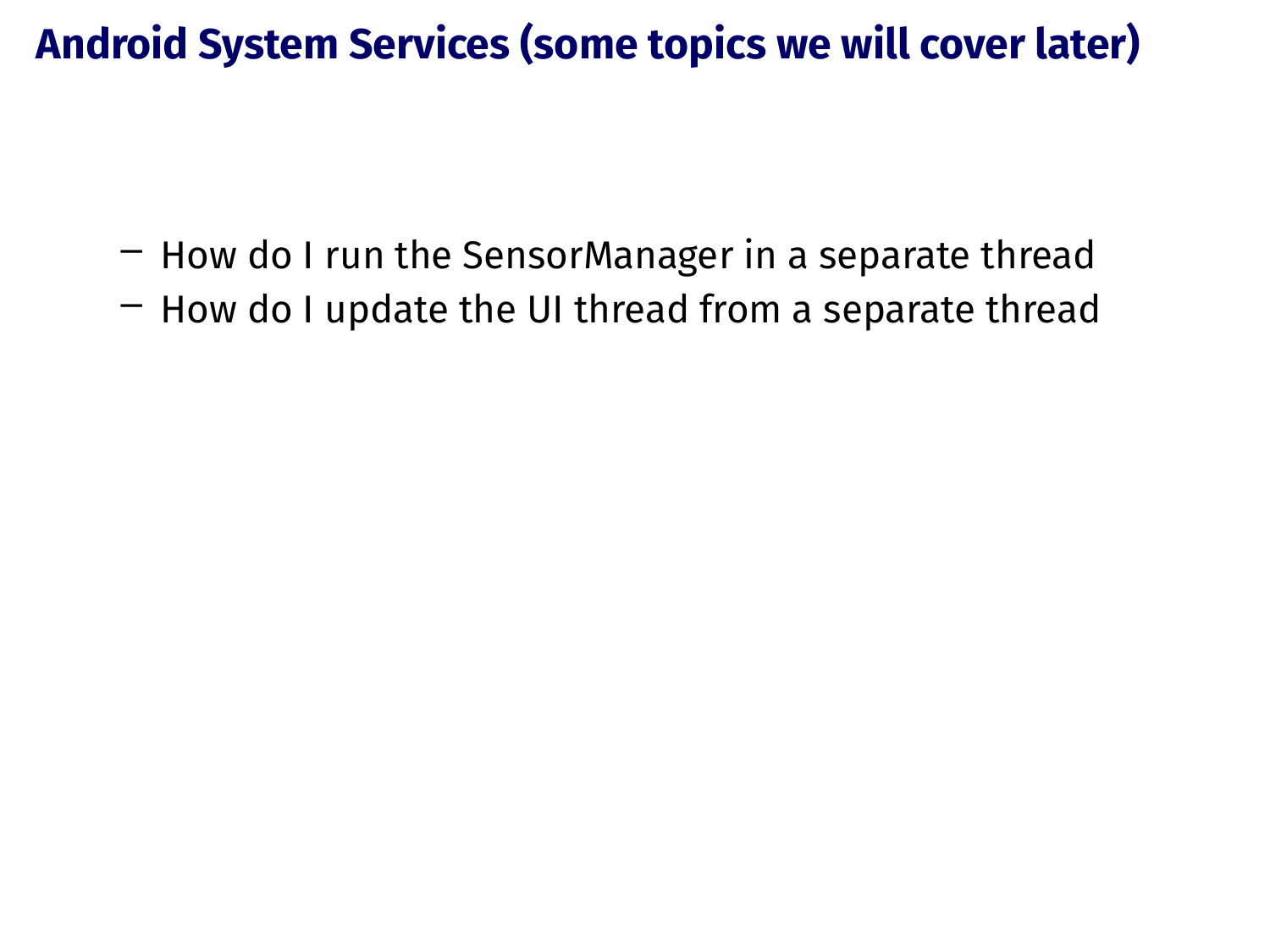

# Android System Services (some topics we will cover later)
How do I run the SensorManager in a separate thread
How do I update the UI thread from a separate thread